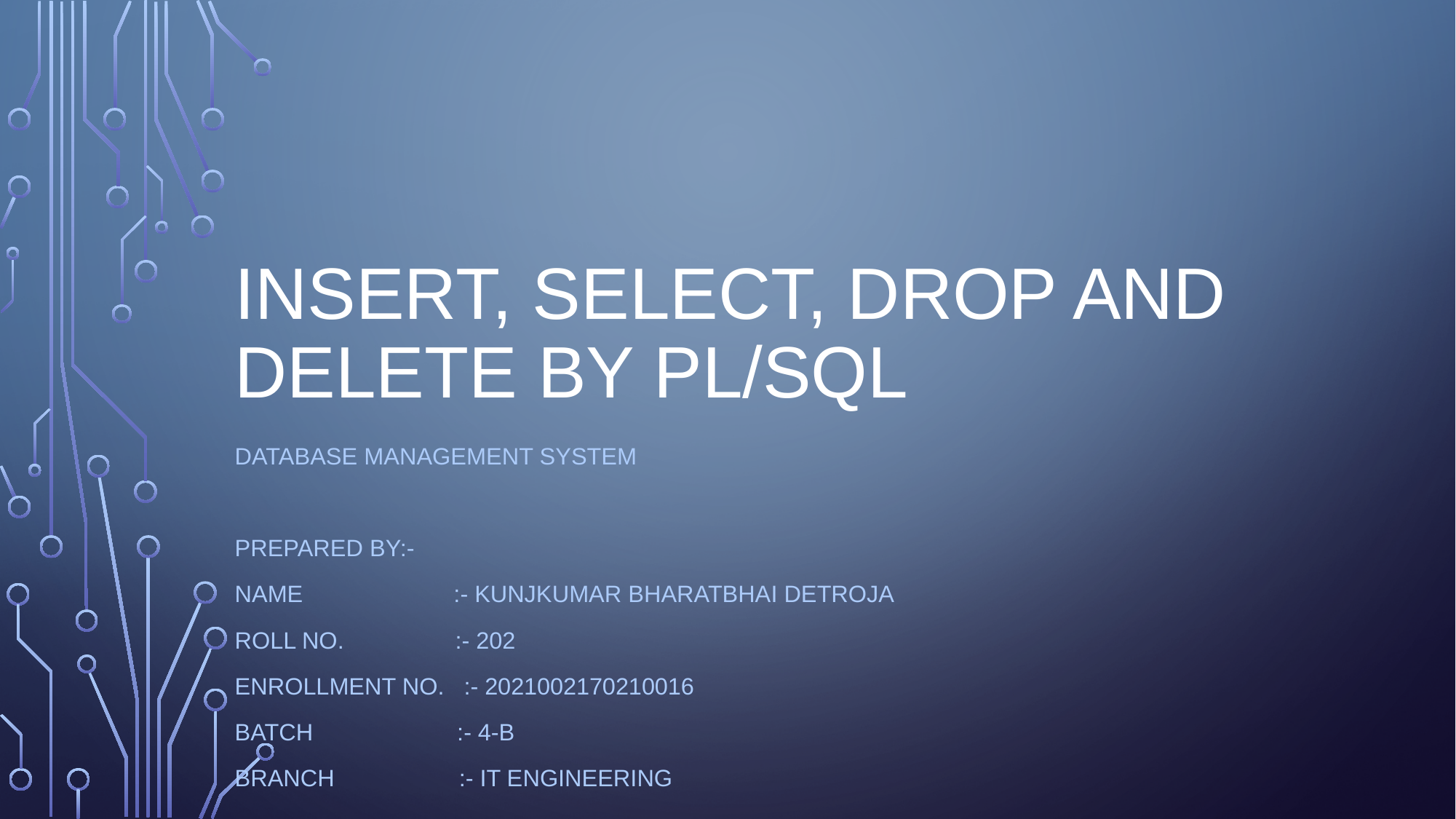

# Insert, select, drop and delete by pl/sql
Database management system

Prepared by:-
Name                       :- kunjkumar bharatbhai detroja
Roll no.                 :- 202
Enrollment no.   :- 2021002170210016
Batch                      :- 4-B
Branch                   :- IT ENGINEERING